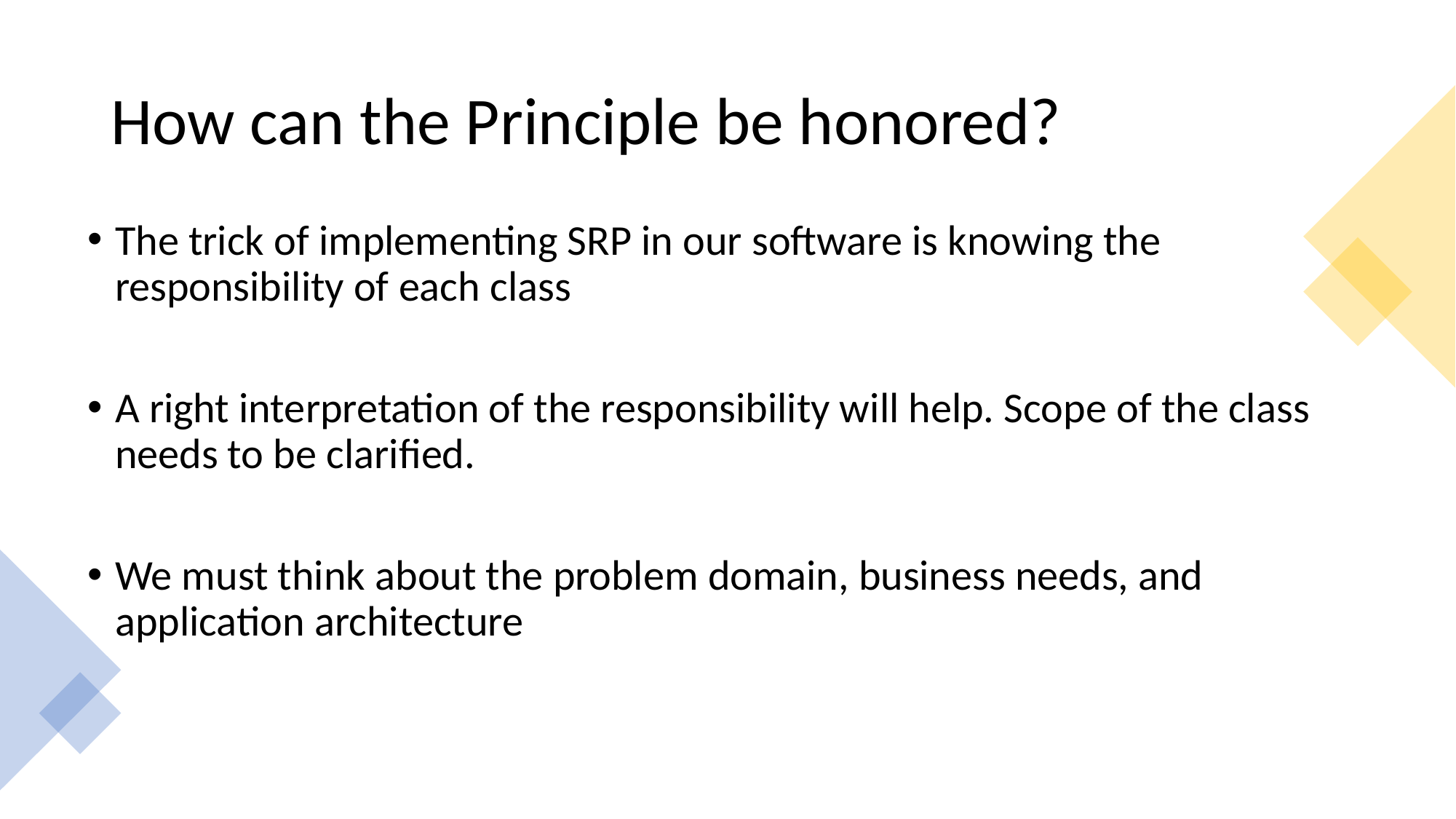

# How can the Principle be honored?

The trick of implementing SRP in our software is knowing the responsibility of each class

A right interpretation of the responsibility will help. Scope of the class needs to be clarified.

We must think about the problem domain, business needs, and application architecture